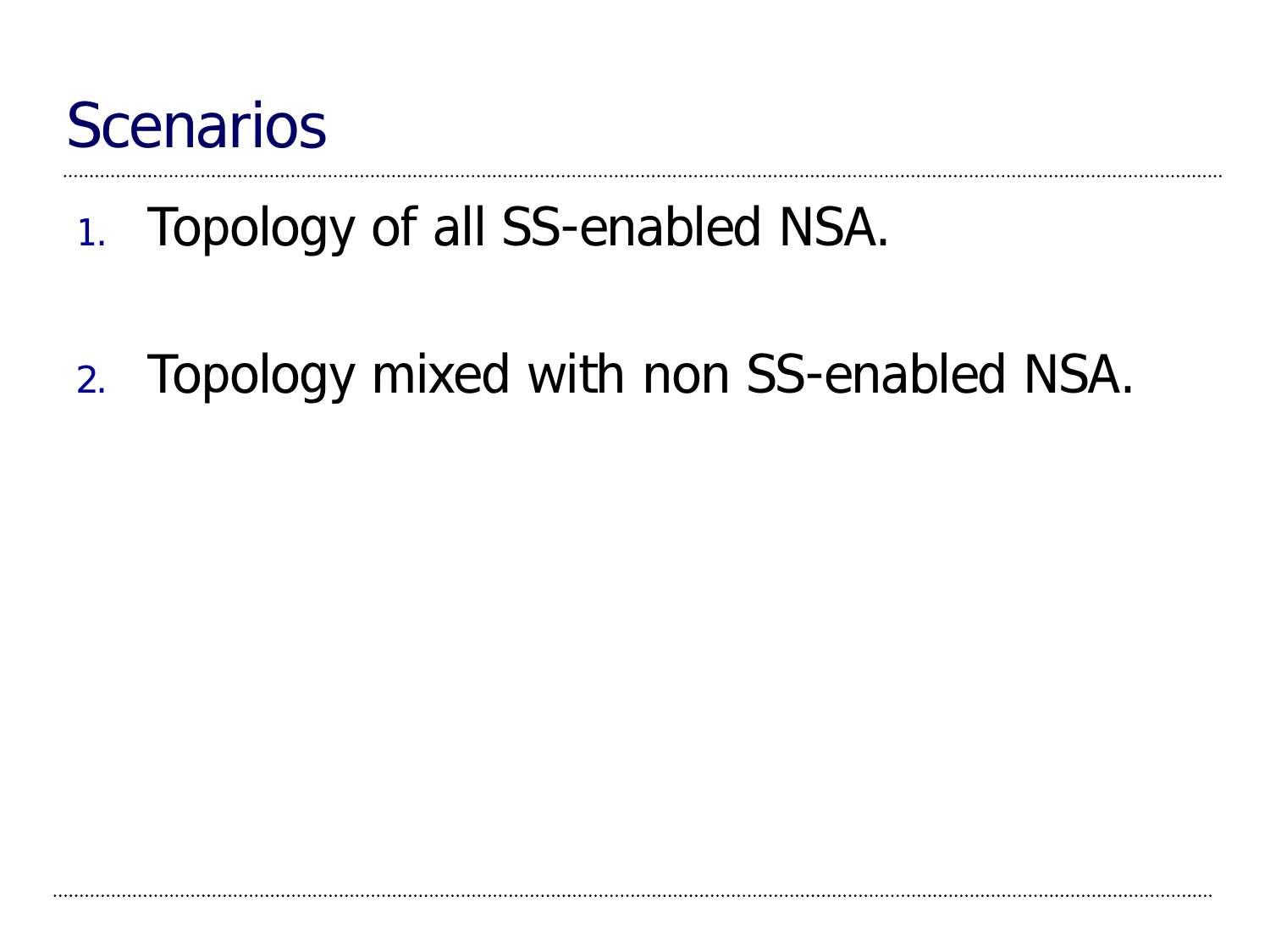

# Scenarios
Topology of all SS-enabled NSA.

Topology mixed with non SS-enabled NSA.